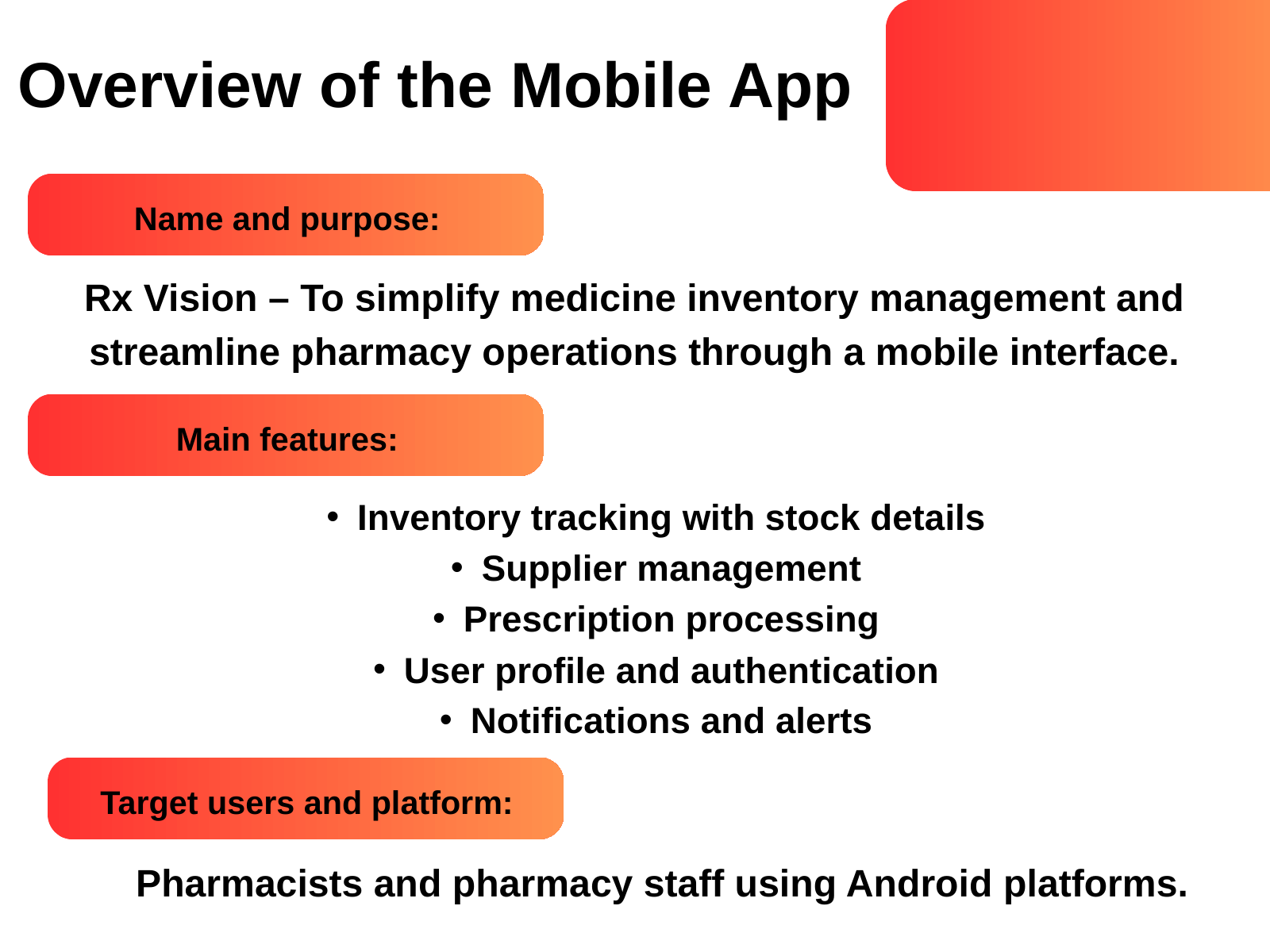

Overview of the Mobile App

Name and purpose:
Rx Vision – To simplify medicine inventory management and streamline pharmacy operations through a mobile interface.

Main features:
Inventory tracking with stock details
Supplier management
Prescription processing
User profile and authentication
Notifications and alerts

Target users and platform:
Pharmacists and pharmacy staff using Android platforms.